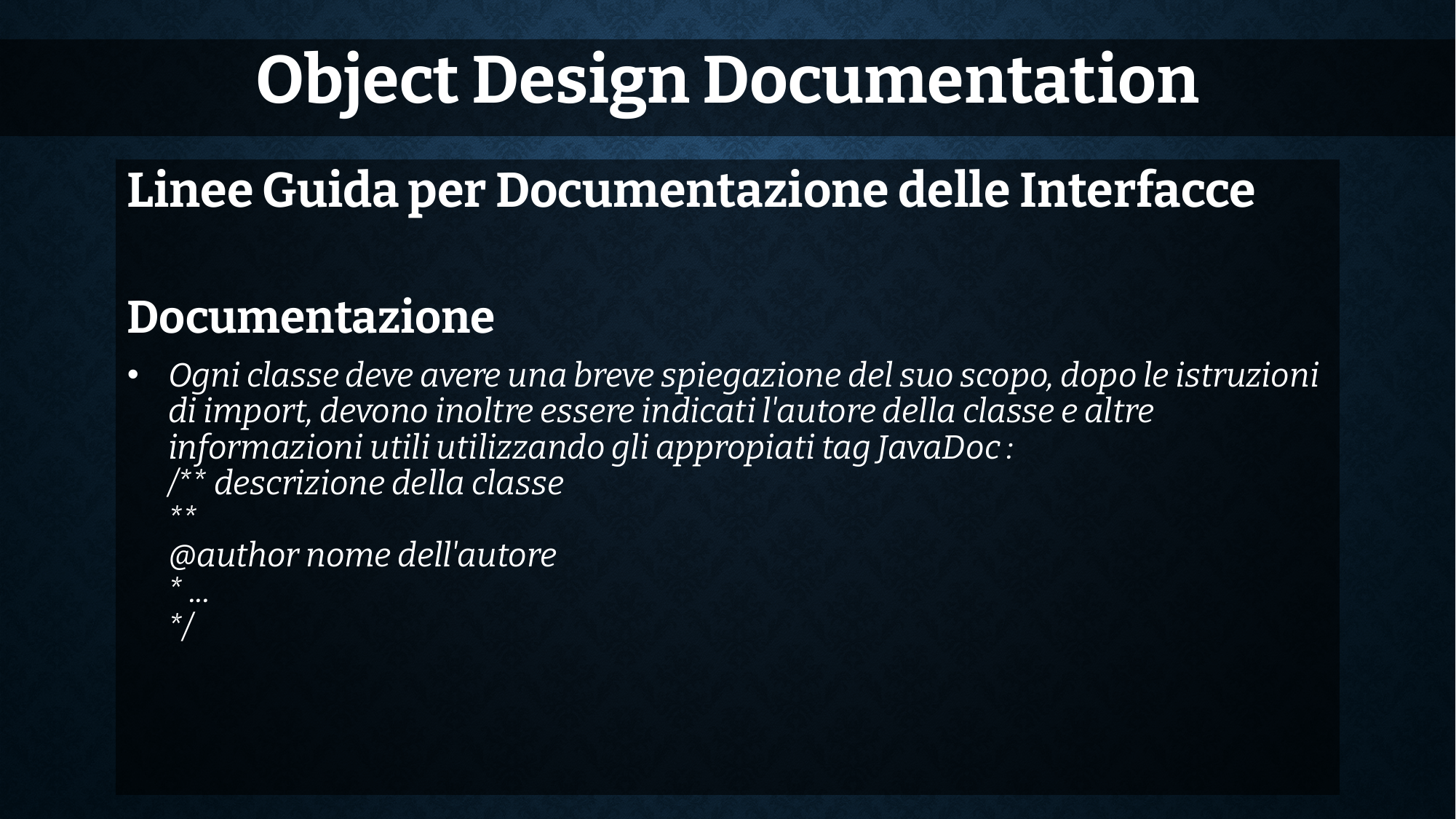

Object Design Documentation
Linee Guida per Documentazione delle Interfacce

Documentazione
Ogni classe deve avere una breve spiegazione del suo scopo, dopo le istruzioni di import, devono inoltre essere indicati l'autore della classe e altre informazioni utili utilizzando gli appropiati tag JavaDoc :
/** descrizione della classe
**
@author nome dell'autore
* ...
*/